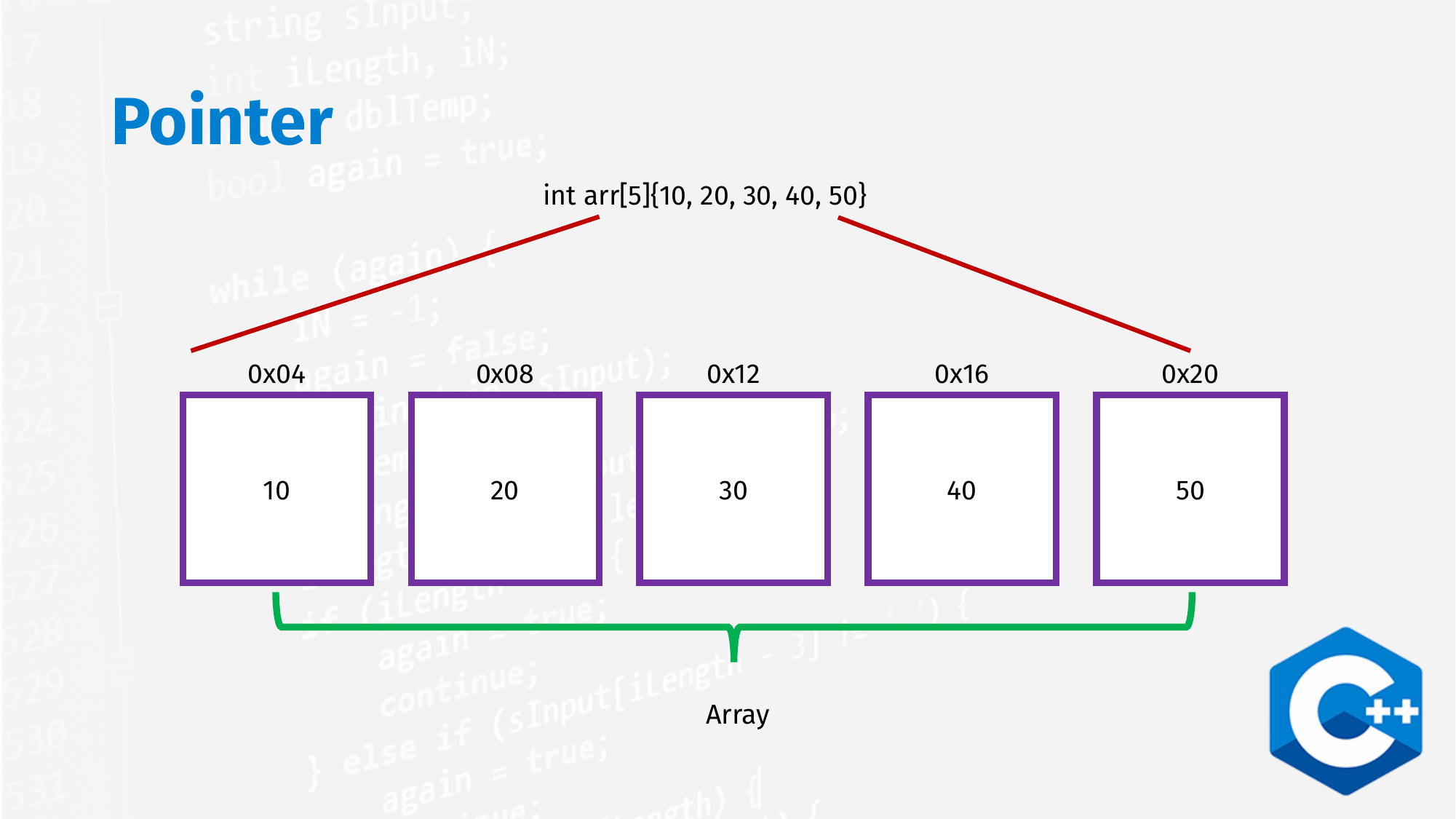

# Pointer
int arr[5]{10, 20, 30, 40, 50}

0x04
0x08
0x12
0x16
0x20
10
20
30
40
50
Array